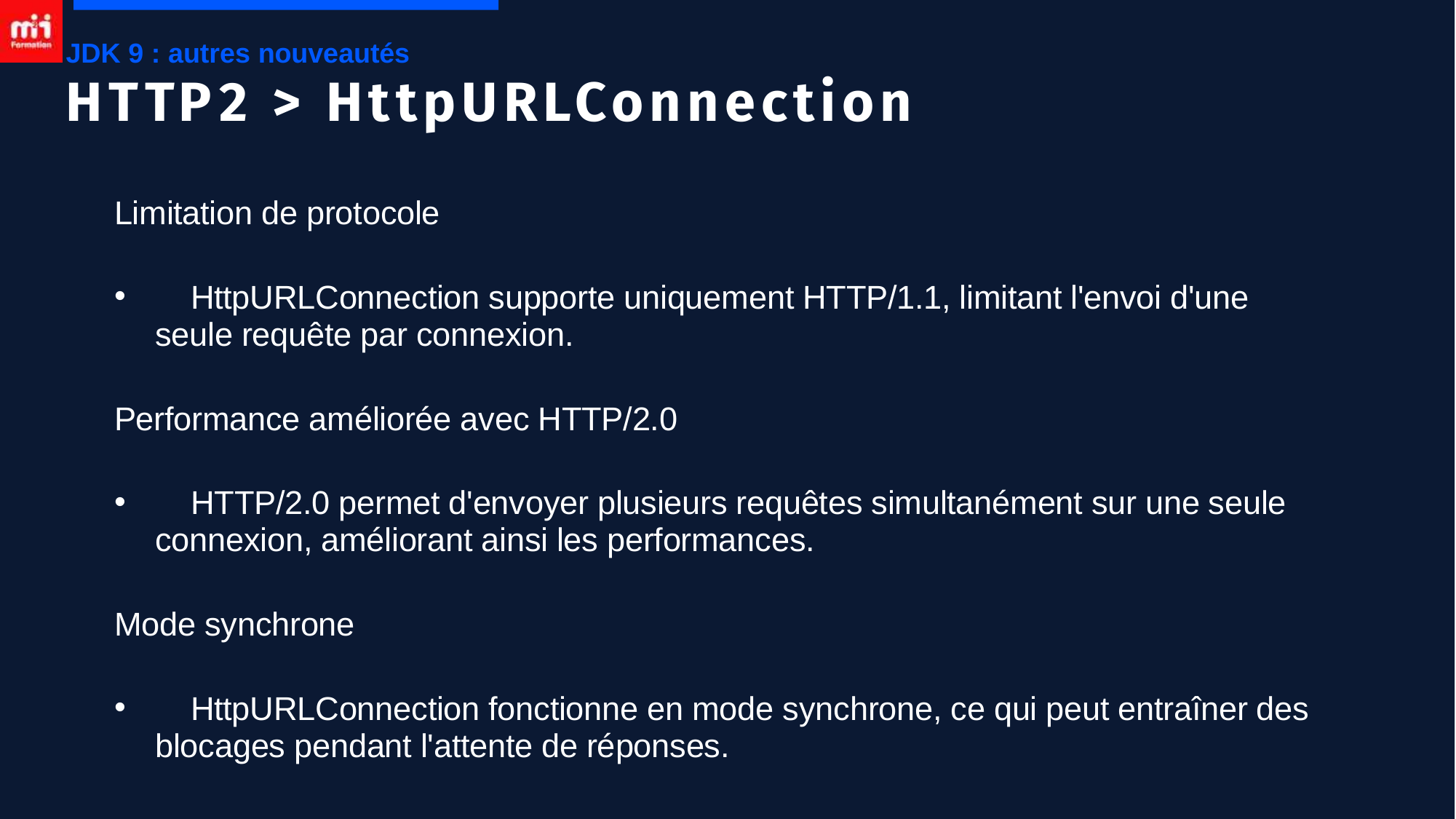

JDK 9 : autres nouveautés
# HTTP2 > HttpURLConnection
Limitation de protocole

    HttpURLConnection supporte uniquement HTTP/1.1, limitant l'envoi d'une seule requête par connexion.

Performance améliorée avec HTTP/2.0

    HTTP/2.0 permet d'envoyer plusieurs requêtes simultanément sur une seule connexion, améliorant ainsi les performances.

Mode synchrone

    HttpURLConnection fonctionne en mode synchrone, ce qui peut entraîner des blocages pendant l'attente de réponses.